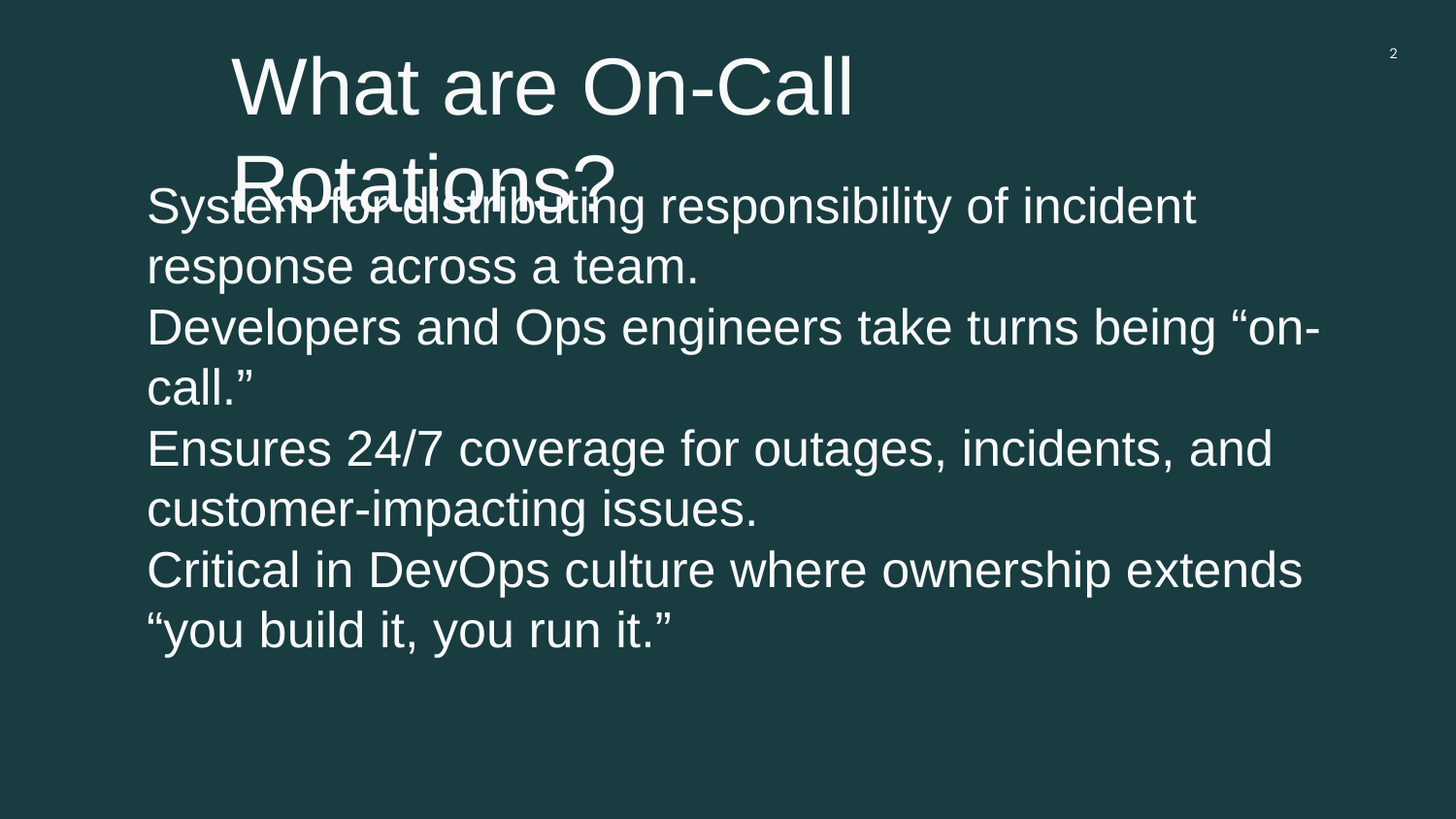

What are On-Call Rotations?
2
# System for distributing responsibility of incident response across a team.
Developers and Ops engineers take turns being “on-call.”
Ensures 24/7 coverage for outages, incidents, and customer-impacting issues.
Critical in DevOps culture where ownership extends “you build it, you run it.”